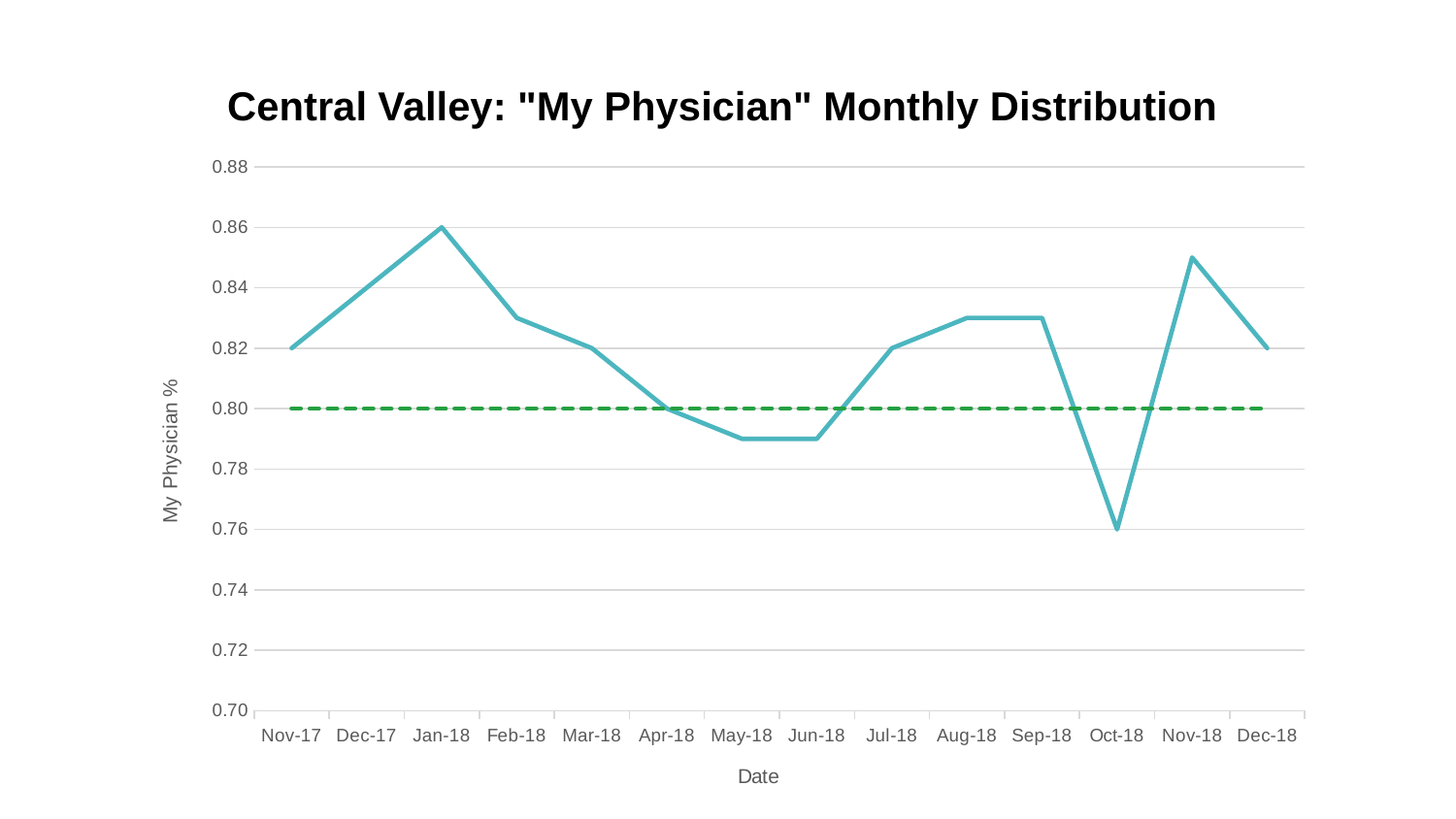

# Central Valley: "My Physician" Monthly Distribution

### Chart

| Category | My Physician | Target |
|---|---|---|
| 43040 | 0.82 | 0.8 |
| 43070 | 0.84 | 0.8 |
| 43101 | 0.86 | 0.8 |
| 43132 | 0.83 | 0.8 |
| 43160 | 0.82 | 0.8 |
| 43191 | 0.8 | 0.8 |
| 43221 | 0.79 | 0.8 |
| 43252 | 0.79 | 0.8 |
| 43282 | 0.82 | 0.8 |
| 43313 | 0.83 | 0.8 |
| 43344 | 0.83 | 0.8 |
| 43374 | 0.76 | 0.8 |
| 43405 | 0.85 | 0.8 |
| 43435 | 0.82 | 0.8 |